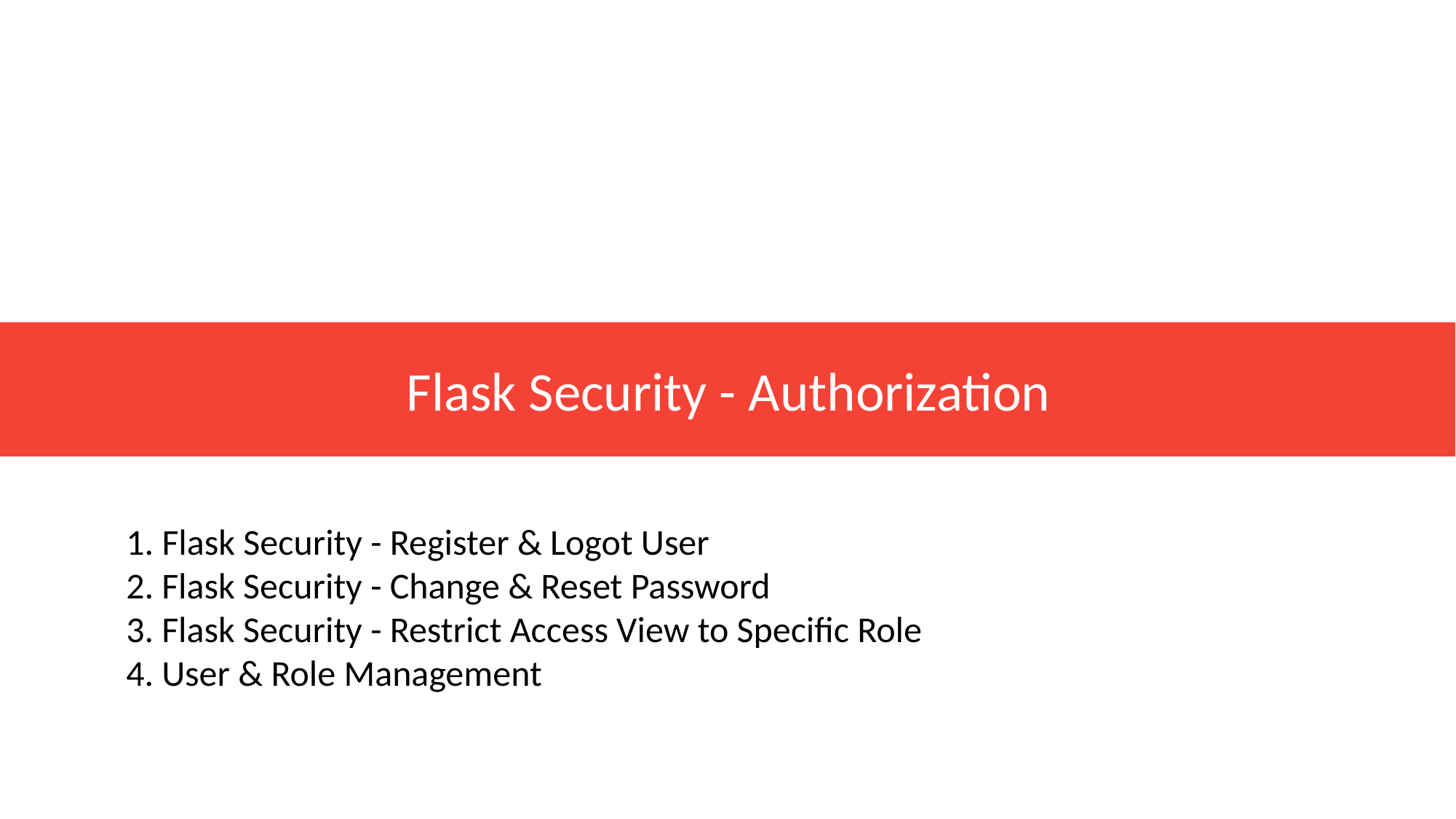

Flask Security - Authorization
1. Flask Security - Register & Logot User
2. Flask Security - Change & Reset Password
3. Flask Security - Restrict Access View to Specific Role
4. User & Role Management